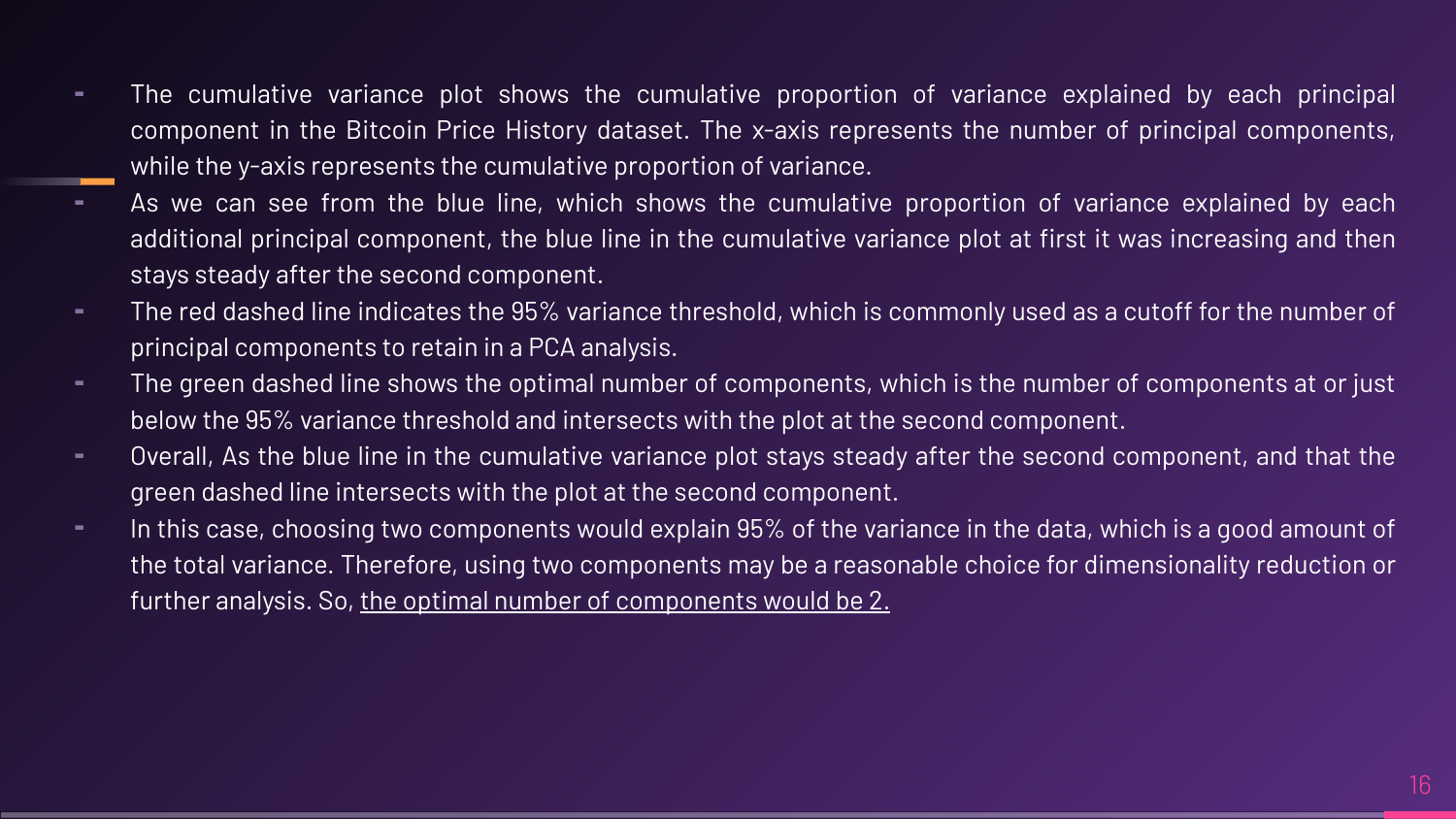

The cumulative variance plot shows the cumulative proportion of variance explained by each principal component in the Bitcoin Price History dataset. The x-axis represents the number of principal components, while the y-axis represents the cumulative proportion of variance.
As we can see from the blue line, which shows the cumulative proportion of variance explained by each additional principal component, the blue line in the cumulative variance plot at first it was increasing and then stays steady after the second component.
The red dashed line indicates the 95% variance threshold, which is commonly used as a cutoff for the number of principal components to retain in a PCA analysis.
The green dashed line shows the optimal number of components, which is the number of components at or just below the 95% variance threshold and intersects with the plot at the second component.
Overall, As the blue line in the cumulative variance plot stays steady after the second component, and that the green dashed line intersects with the plot at the second component.
In this case, choosing two components would explain 95% of the variance in the data, which is a good amount of the total variance. Therefore, using two components may be a reasonable choice for dimensionality reduction or further analysis. So, the optimal number of components would be 2.

16